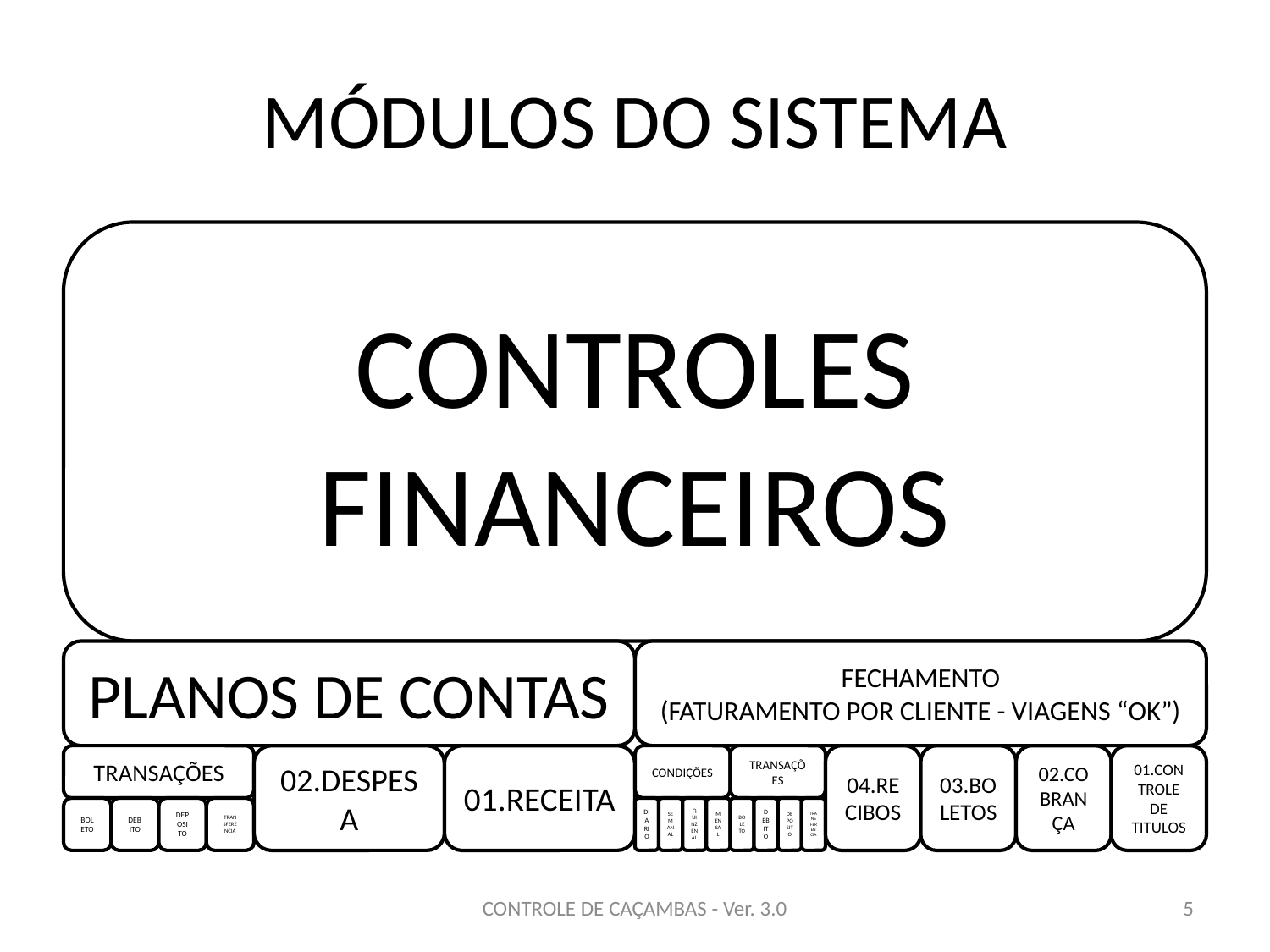

# MÓDULOS DO SISTEMA
CONTROLES FINANCEIROS
04.RECIBOS
TRANSAÇÕES
CONDIÇÕES
DIARIO
SEMANAL
QUINZENAL
MENSAL
01.CONTROLE DE TITULOS
02.COBRANÇA
03.BOLETOS
FECHAMENTO
(FATURAMENTO POR CLIENTE - VIAGENS “OK”)
PLANOS DE CONTAS
TRANSAÇÕES
BOLETO
DEBITO
DEPOSITO
TRANSFERENCIA
02.DESPESA
01.RECEITA
TRANSFERENCIA
DEPOSITO
DEBITO
BOLETO
CONTROLE DE CAÇAMBAS - Ver. 3.0
5